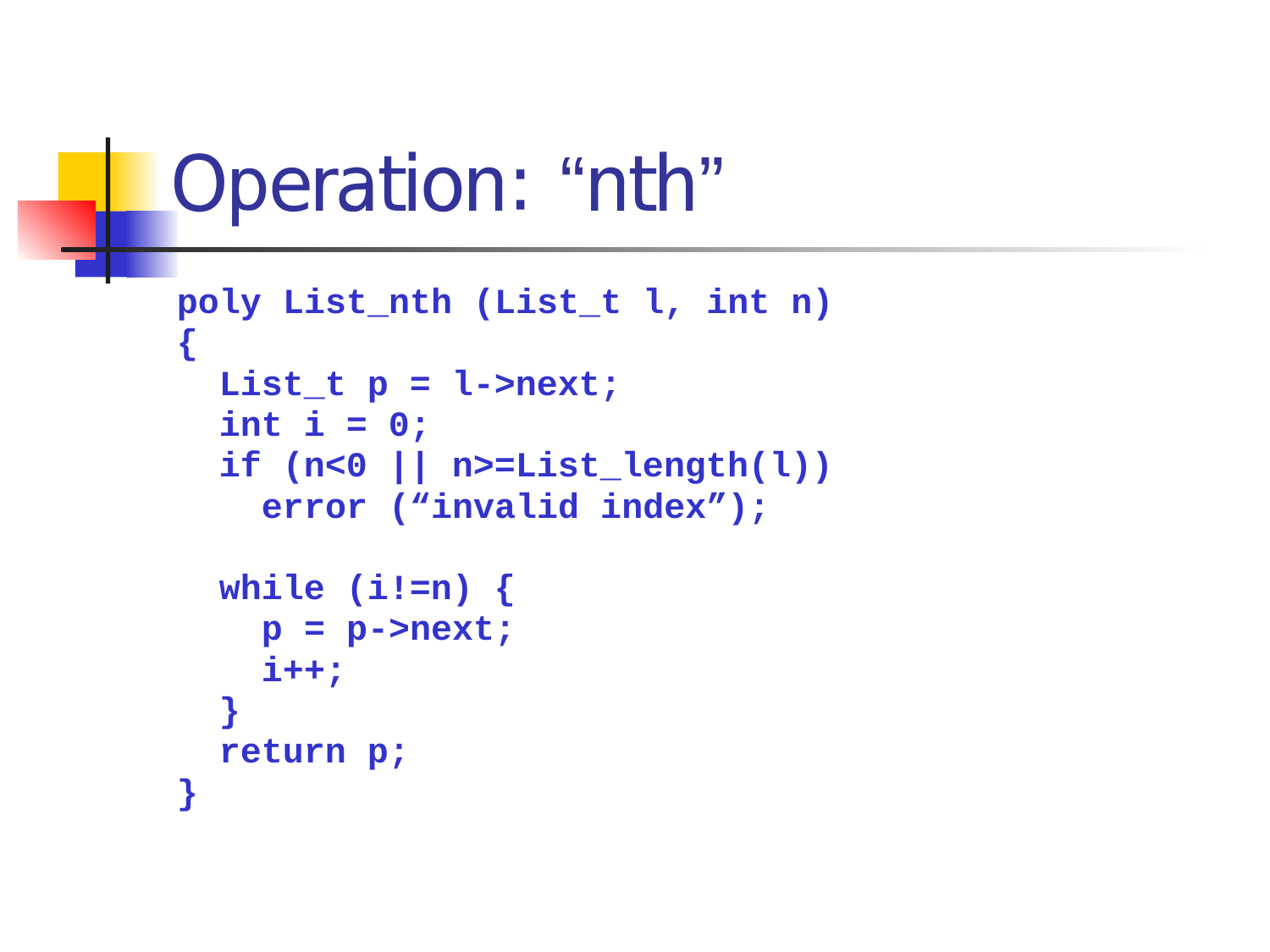

# Operation: “nth”
poly List_nth (List_t l, int n)
{
  List_t p = l->next;
  int i = 0;
  if (n<0 || n>=List_length(l))
    error (“invalid index”);

  while (i!=n) {
    p = p->next;
    i++;
  }
  return p;
}